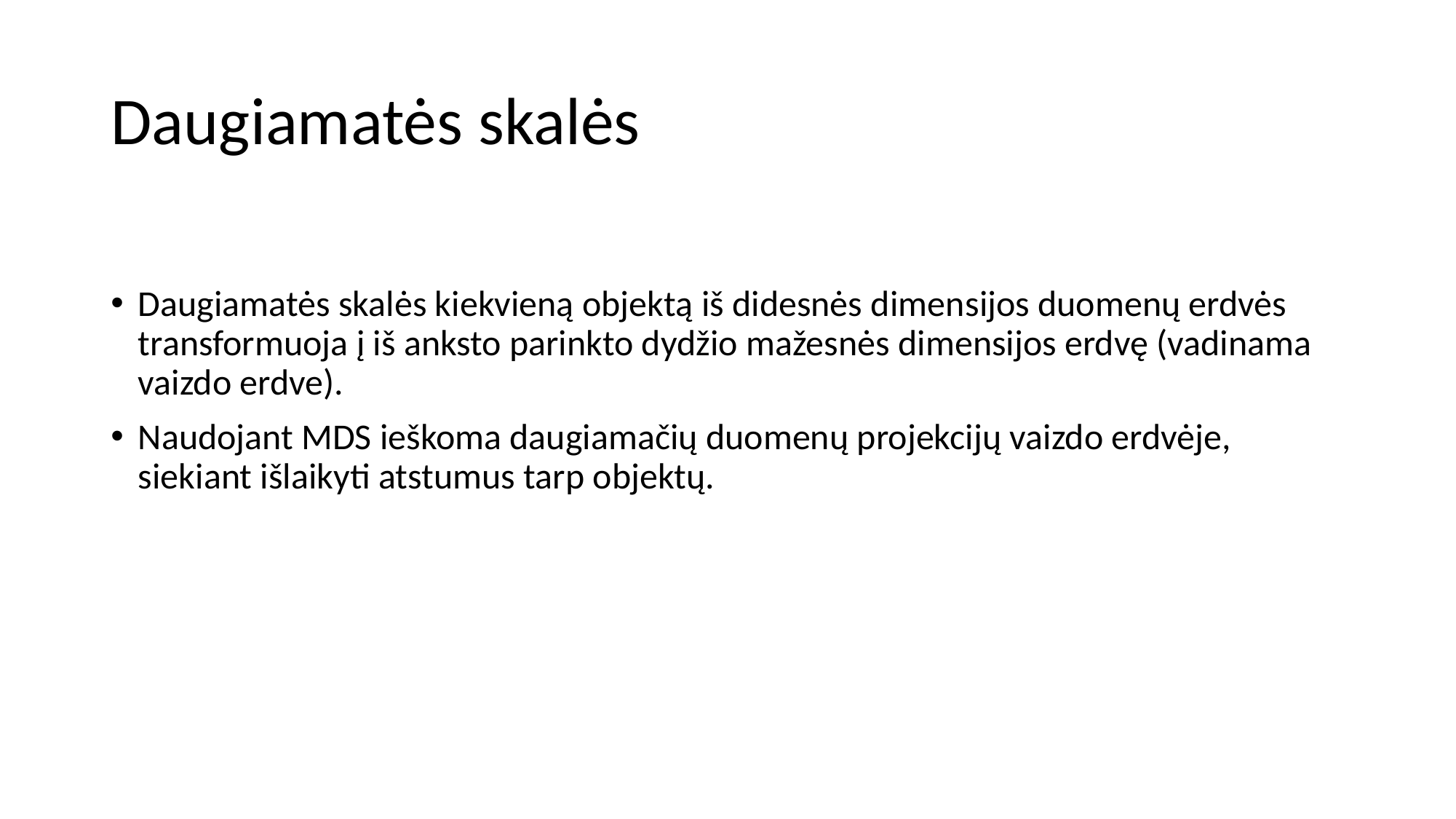

# Daugiamatės skalės
Daugiamatės skalės kiekvieną objektą iš didesnės dimensijos duomenų erdvės transformuoja į iš anksto parinkto dydžio mažesnės dimensijos erdvę (vadinama vaizdo erdve).
Naudojant MDS ieškoma daugiamačių duomenų projekcijų vaizdo erdvėje, siekiant išlaikyti atstumus tarp objektų.